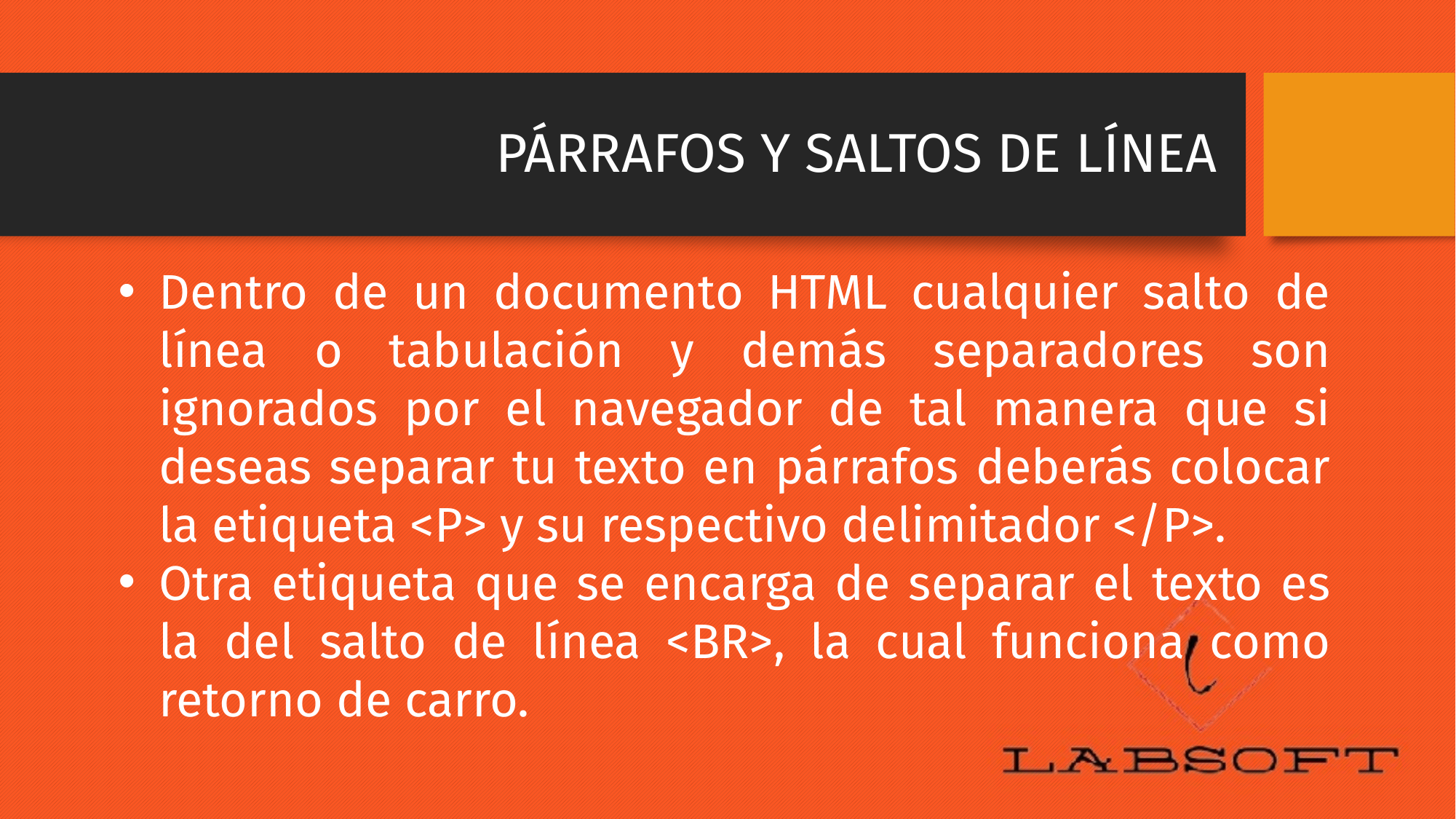

# PÁRRAFOS Y SALTOS DE LÍNEA
Dentro de un documento HTML cualquier salto de línea o tabulación y demás separadores son ignorados por el navegador de tal manera que si deseas separar tu texto en párrafos deberás colocar la etiqueta <P> y su respectivo delimitador </P>.
Otra etiqueta que se encarga de separar el texto es la del salto de línea <BR>, la cual funciona como retorno de carro.